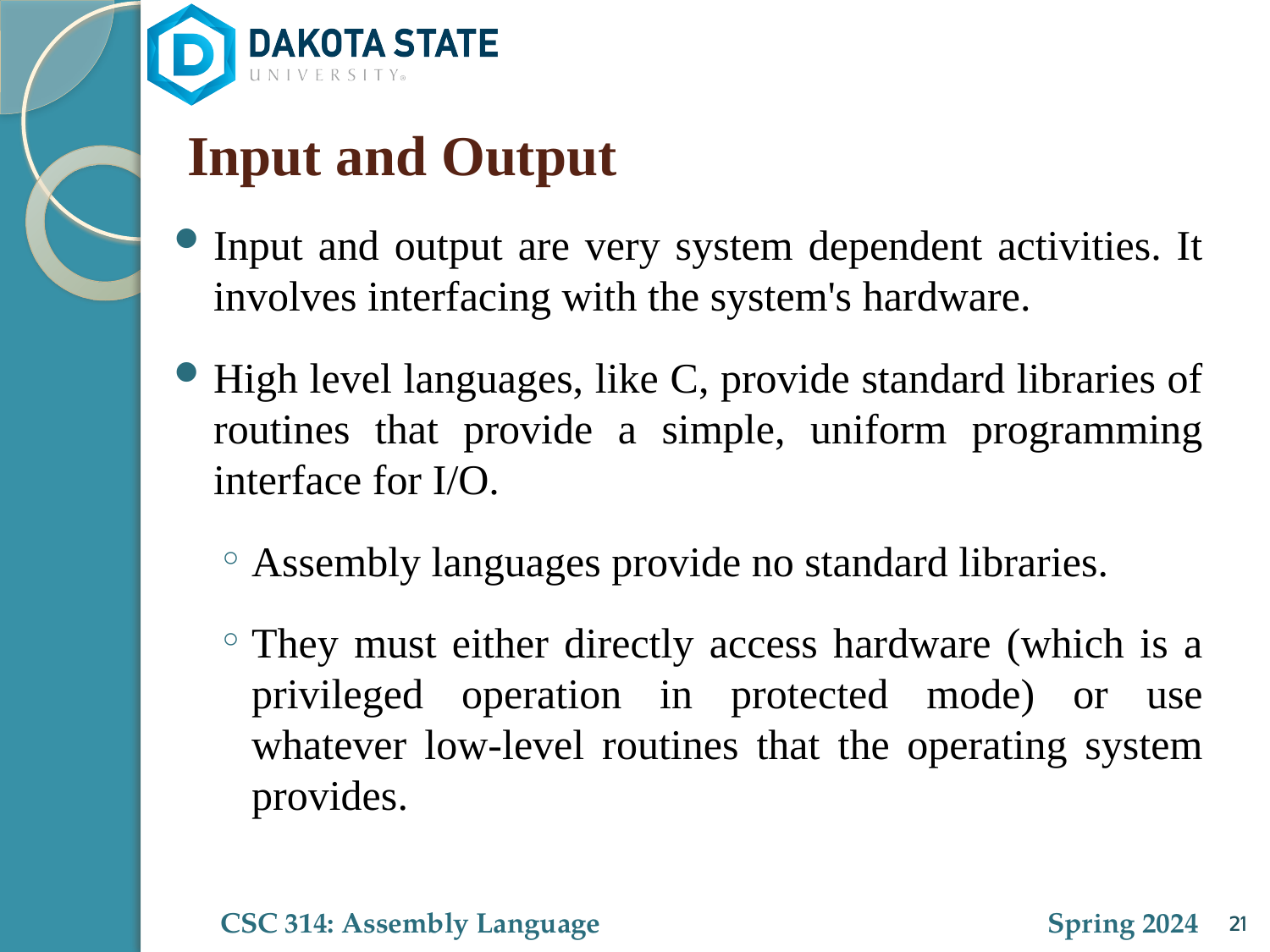

# Input and Output
Input and output are very system dependent activities. It involves interfacing with the system's hardware.
High level languages, like C, provide standard libraries of routines that provide a simple, uniform programming interface for I/O.
Assembly languages provide no standard libraries.
They must either directly access hardware (which is a privileged operation in protected mode) or use whatever low-level routines that the operating system provides.
21